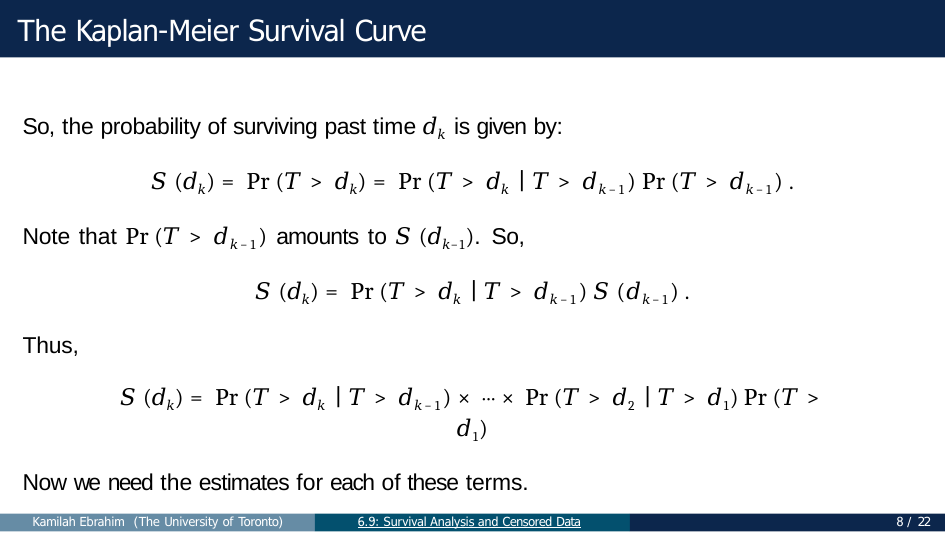

# The Kaplan-Meier Survival Curve
So, the probability of surviving past time 𝑑𝑘 is given by:
𝑆 (𝑑𝑘) = Pr (𝑇 > 𝑑𝑘) = Pr (𝑇 > 𝑑𝑘 ∣ 𝑇 > 𝑑𝑘−1) Pr (𝑇 > 𝑑𝑘−1) .
Note that Pr (𝑇 > 𝑑𝑘−1) amounts to 𝑆 (𝑑𝑘−1). So,
𝑆 (𝑑𝑘) = Pr (𝑇 > 𝑑𝑘 ∣ 𝑇 > 𝑑𝑘−1) 𝑆 (𝑑𝑘−1) .
Thus,
𝑆 (𝑑𝑘) = Pr (𝑇 > 𝑑𝑘 ∣ 𝑇 > 𝑑𝑘−1) × ⋯ × Pr (𝑇 > 𝑑2 ∣ 𝑇 > 𝑑1) Pr (𝑇 > 𝑑1)
Now we need the estimates for each of these terms.
Kamilah Ebrahim (The University of Toronto)
6.9: Survival Analysis and Censored Data
8 / 22